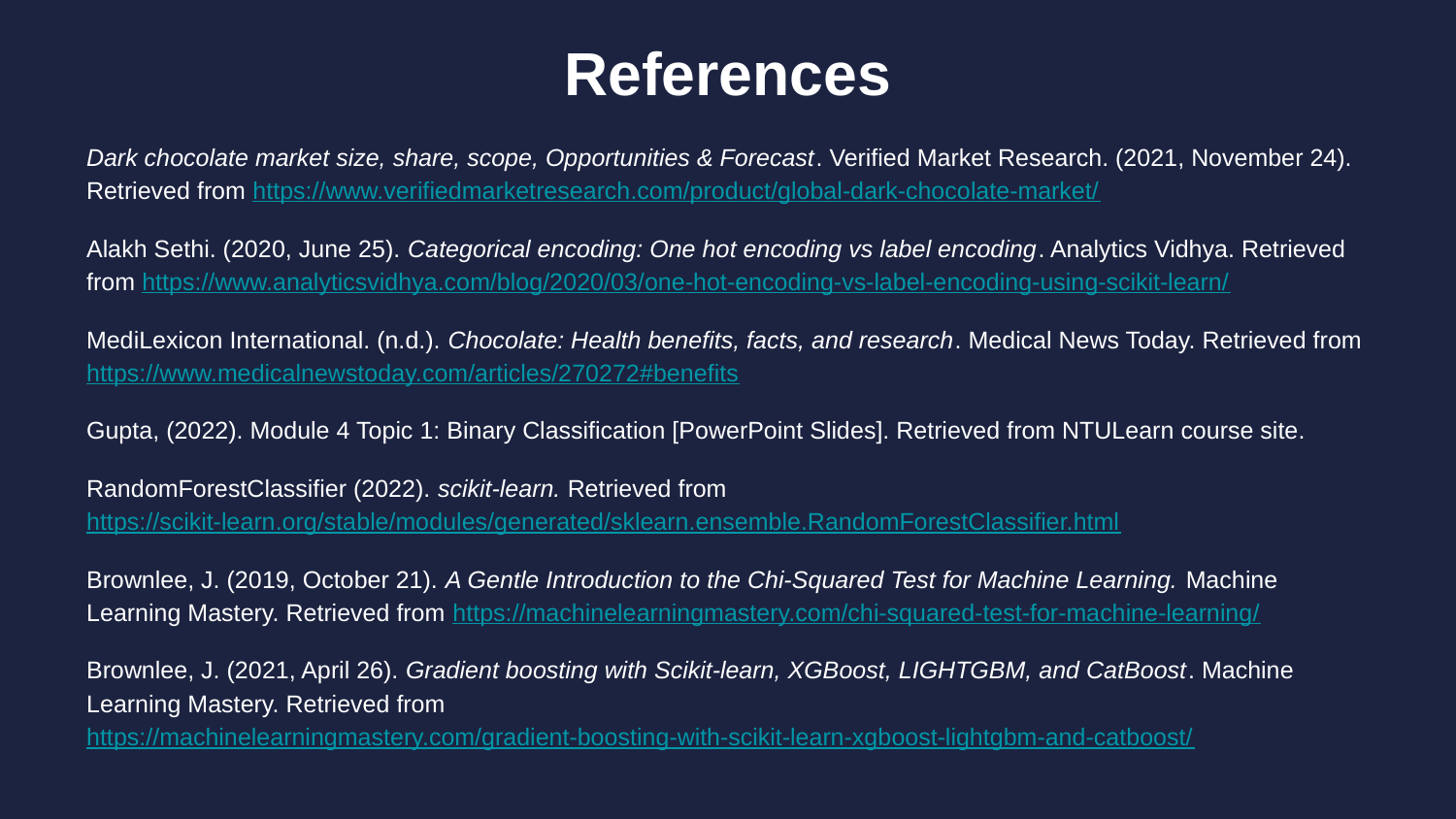

References
Dark chocolate market size, share, scope, Opportunities & Forecast. Verified Market Research. (2021, November 24). Retrieved from https://www.verifiedmarketresearch.com/product/global-dark-chocolate-market/
Alakh Sethi. (2020, June 25). Categorical encoding: One hot encoding vs label encoding. Analytics Vidhya. Retrieved from https://www.analyticsvidhya.com/blog/2020/03/one-hot-encoding-vs-label-encoding-using-scikit-learn/
MediLexicon International. (n.d.). Chocolate: Health benefits, facts, and research. Medical News Today. Retrieved from https://www.medicalnewstoday.com/articles/270272#benefits
Gupta, (2022). Module 4 Topic 1: Binary Classification [PowerPoint Slides]. Retrieved from NTULearn course site.
RandomForestClassifier (2022). scikit-learn. Retrieved from https://scikit-learn.org/stable/modules/generated/sklearn.ensemble.RandomForestClassifier.html
Brownlee, J. (2019, October 21). A Gentle Introduction to the Chi-Squared Test for Machine Learning. Machine Learning Mastery. Retrieved from https://machinelearningmastery.com/chi-squared-test-for-machine-learning/
Brownlee, J. (2021, April 26). Gradient boosting with Scikit-learn, XGBoost, LIGHTGBM, and CatBoost. Machine Learning Mastery. Retrieved from https://machinelearningmastery.com/gradient-boosting-with-scikit-learn-xgboost-lightgbm-and-catboost/